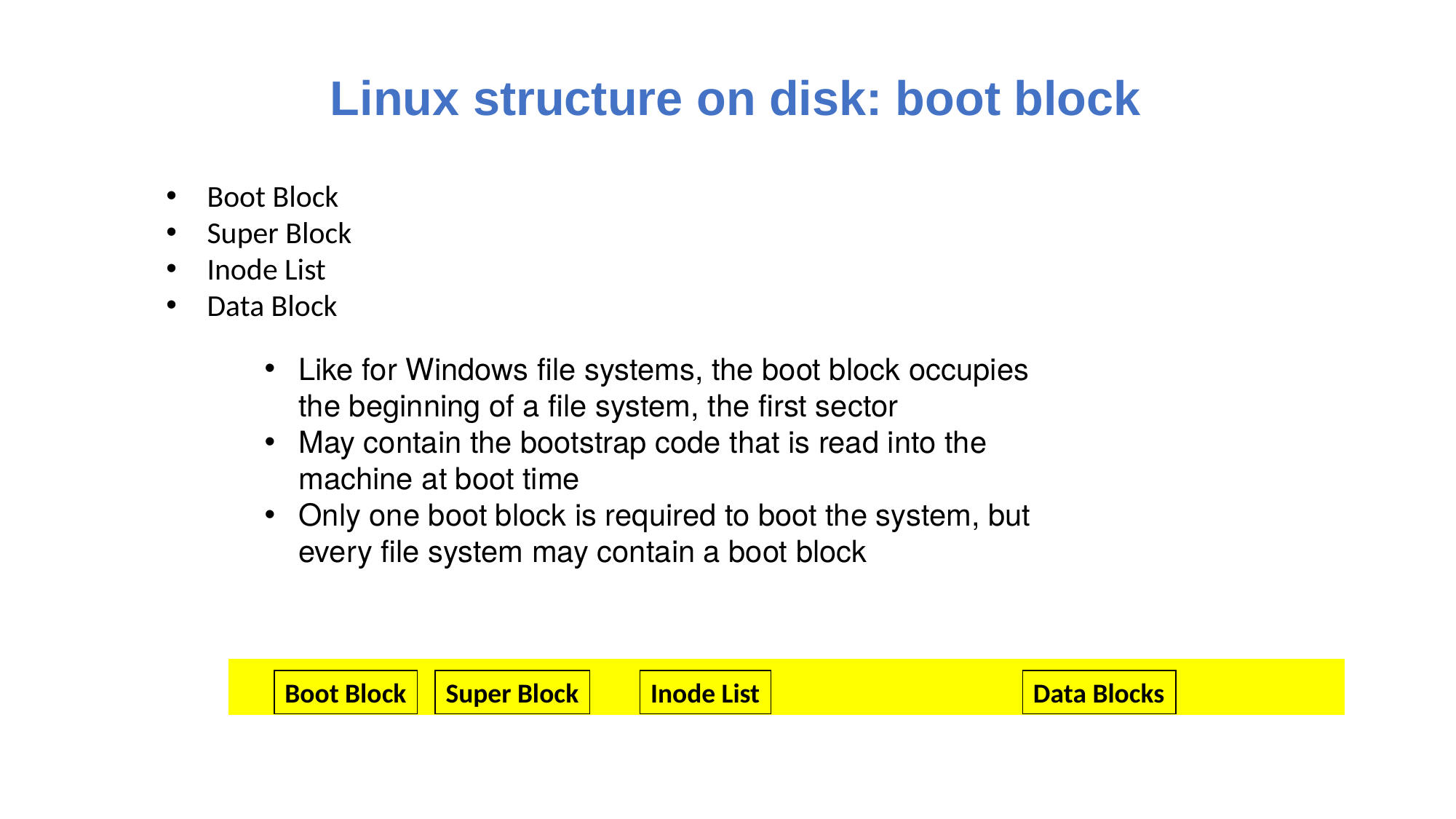

# Linux structure on disk: boot block

Boot Block
Super Block
Inode List
Data Block
Like for Windows file systems, the boot block occupies the beginning of a file system, the first sector
May contain the bootstrap code that is read into the machine at boot time
Only one boot block is required to boot the system, but every file system may contain a boot block

Boot Block
Super Block
Inode List
Data Blocks